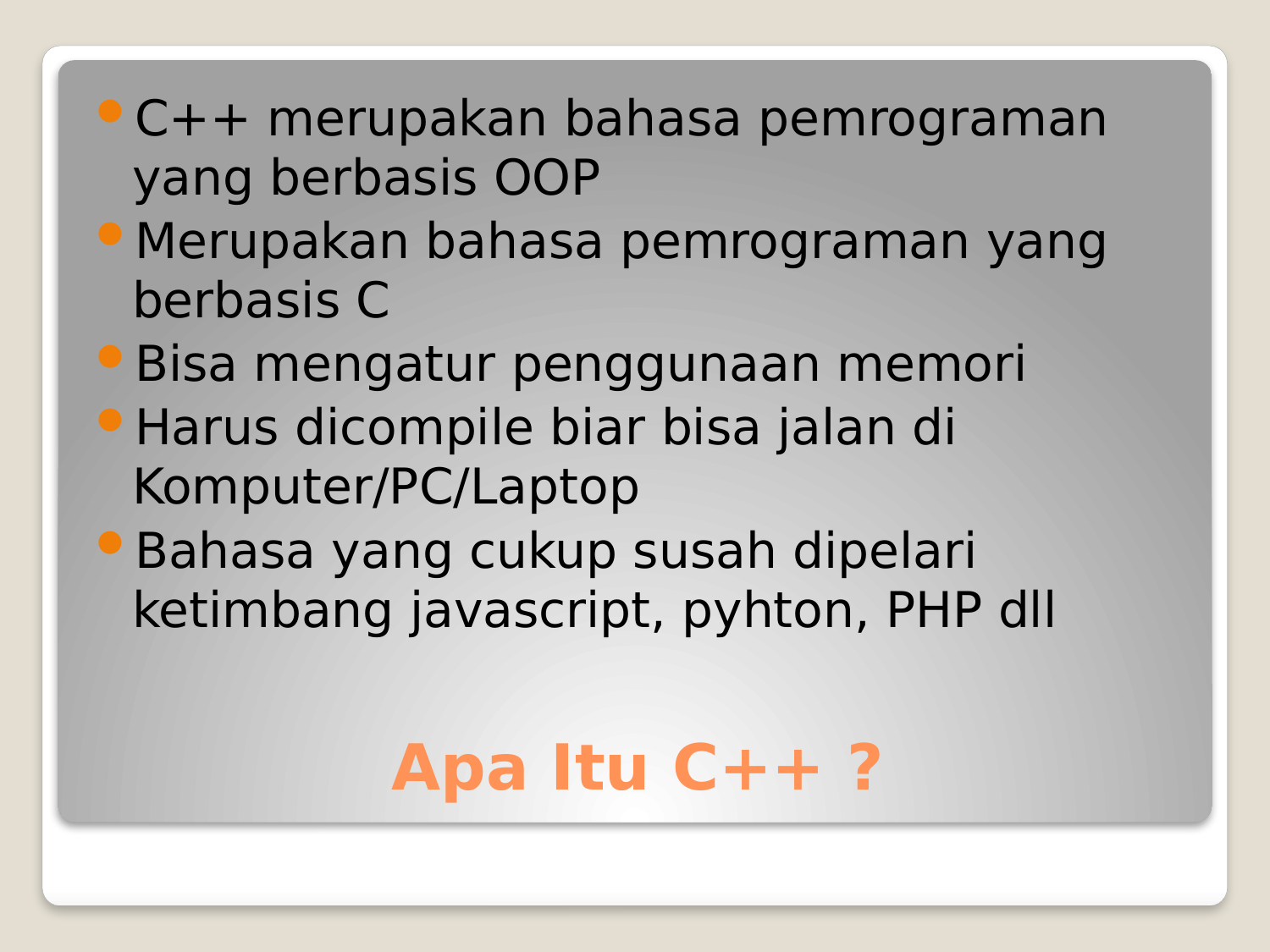

C++ merupakan bahasa pemrograman yang berbasis OOP
Merupakan bahasa pemrograman yang berbasis C
Bisa mengatur penggunaan memori
Harus dicompile biar bisa jalan di Komputer/PC/Laptop
Bahasa yang cukup susah dipelari ketimbang javascript, pyhton, PHP dll
# Apa Itu C++ ?